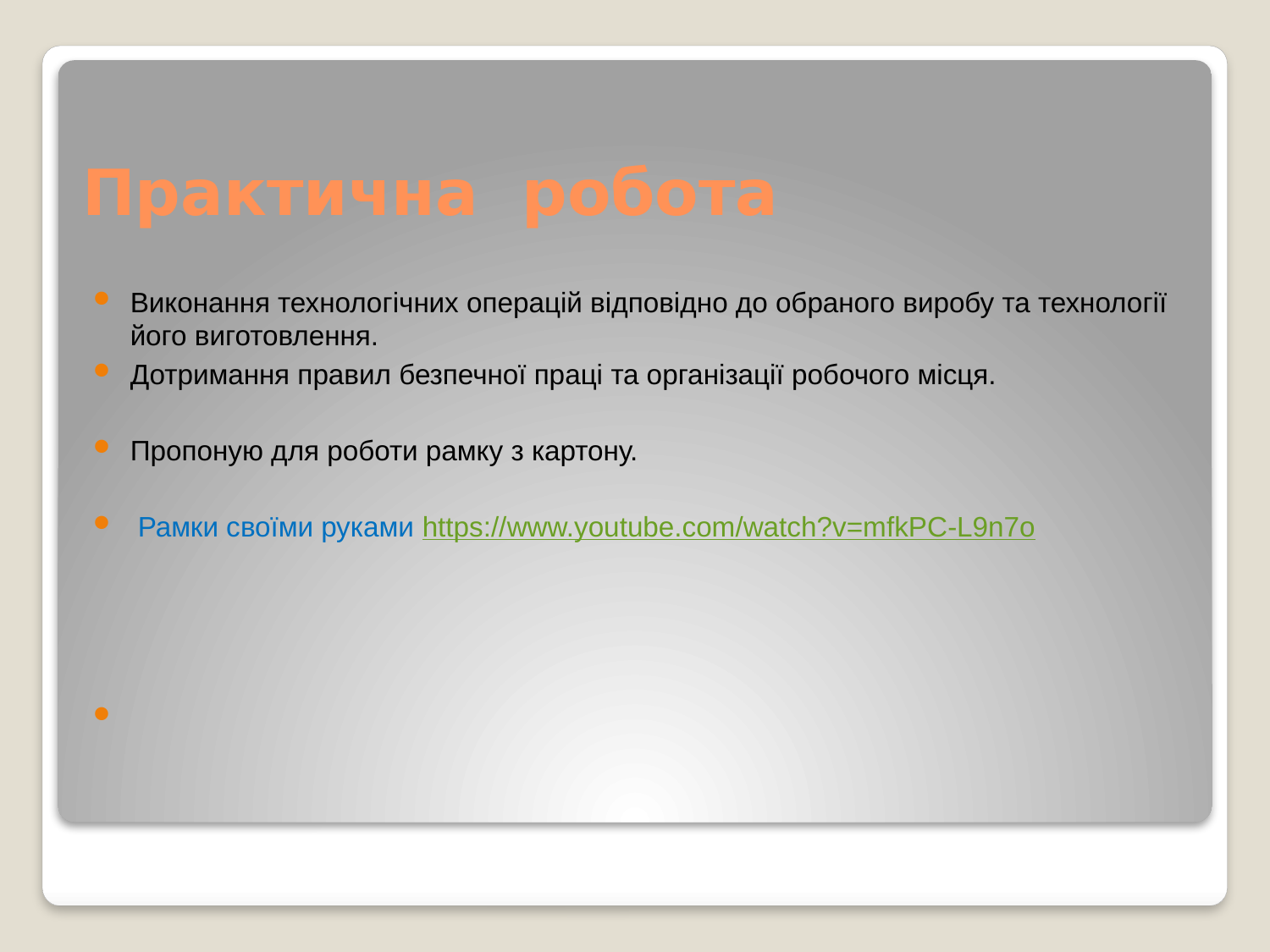

# Практична  робота
Виконання технологічних операцій відповідно до обраного виробу та технології його виготовлення.
Дотримання правил безпечної праці та організації робочого місця.

Пропоную для роботи рамку з картону.

 Рамки своїми руками https://www.youtube.com/watch?v=mfkPC-L9n7o